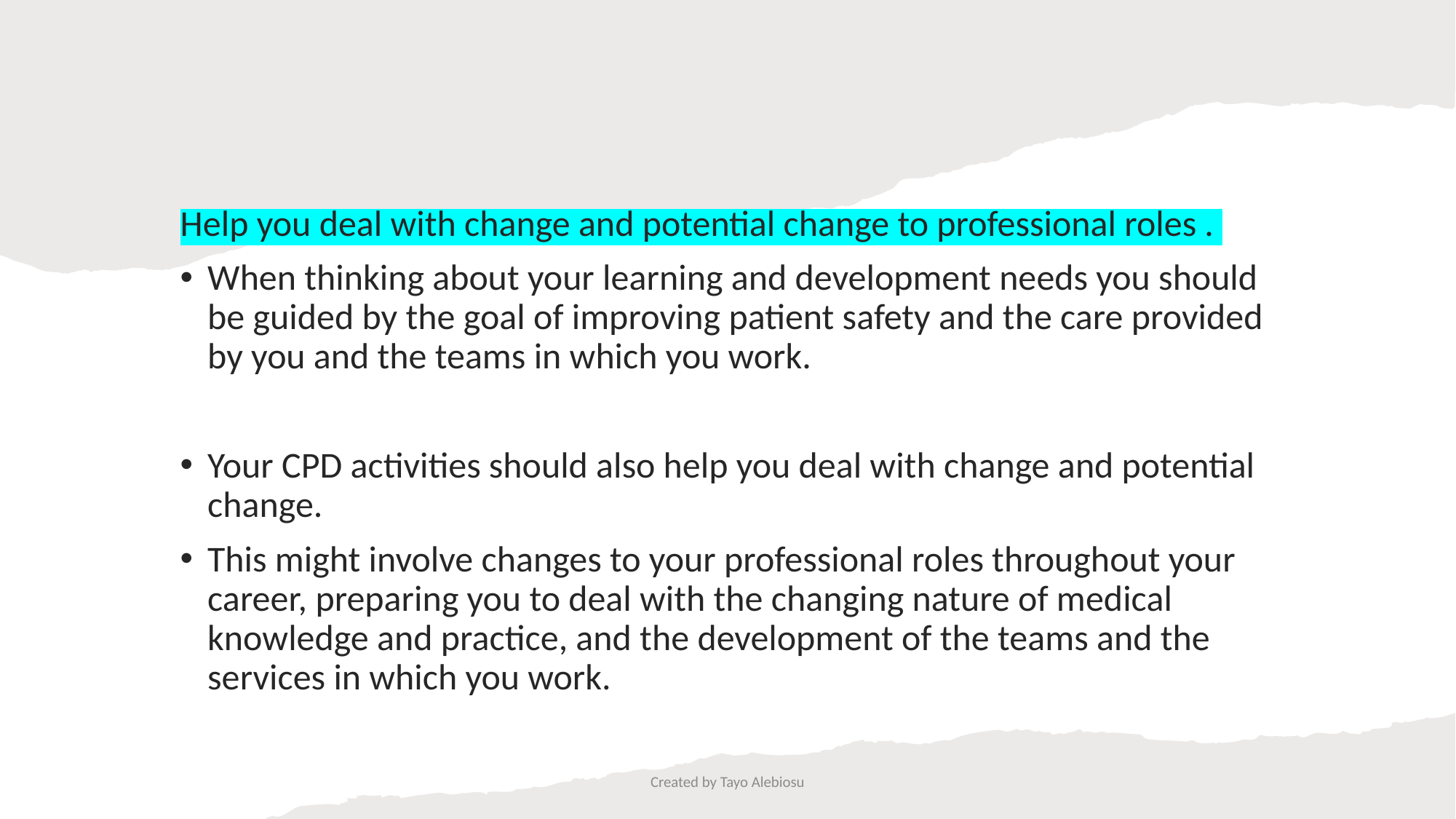

Help you deal with change and potential change to professional roles .
When thinking about your learning and development needs you should be guided by the goal of improving patient safety and the care provided by you and the teams in which you work.

Your CPD activities should also help you deal with change and potential change.
This might involve changes to your professional roles throughout your career, preparing you to deal with the changing nature of medical knowledge and practice, and the development of the teams and the services in which you work.

Created by Tayo Alebiosu